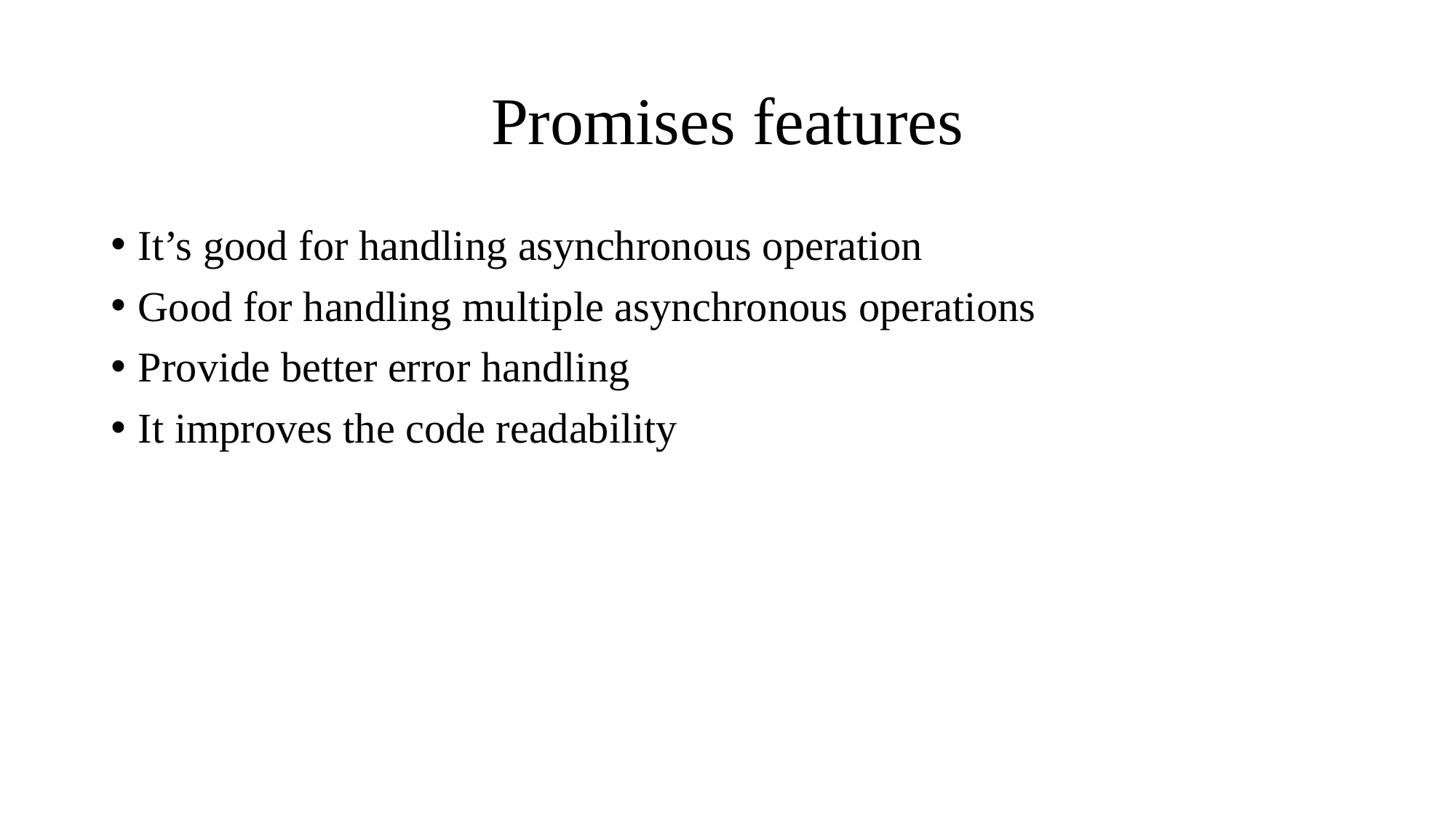

# Promises features
It’s good for handling asynchronous operation
Good for handling multiple asynchronous operations
Provide better error handling
It improves the code readability